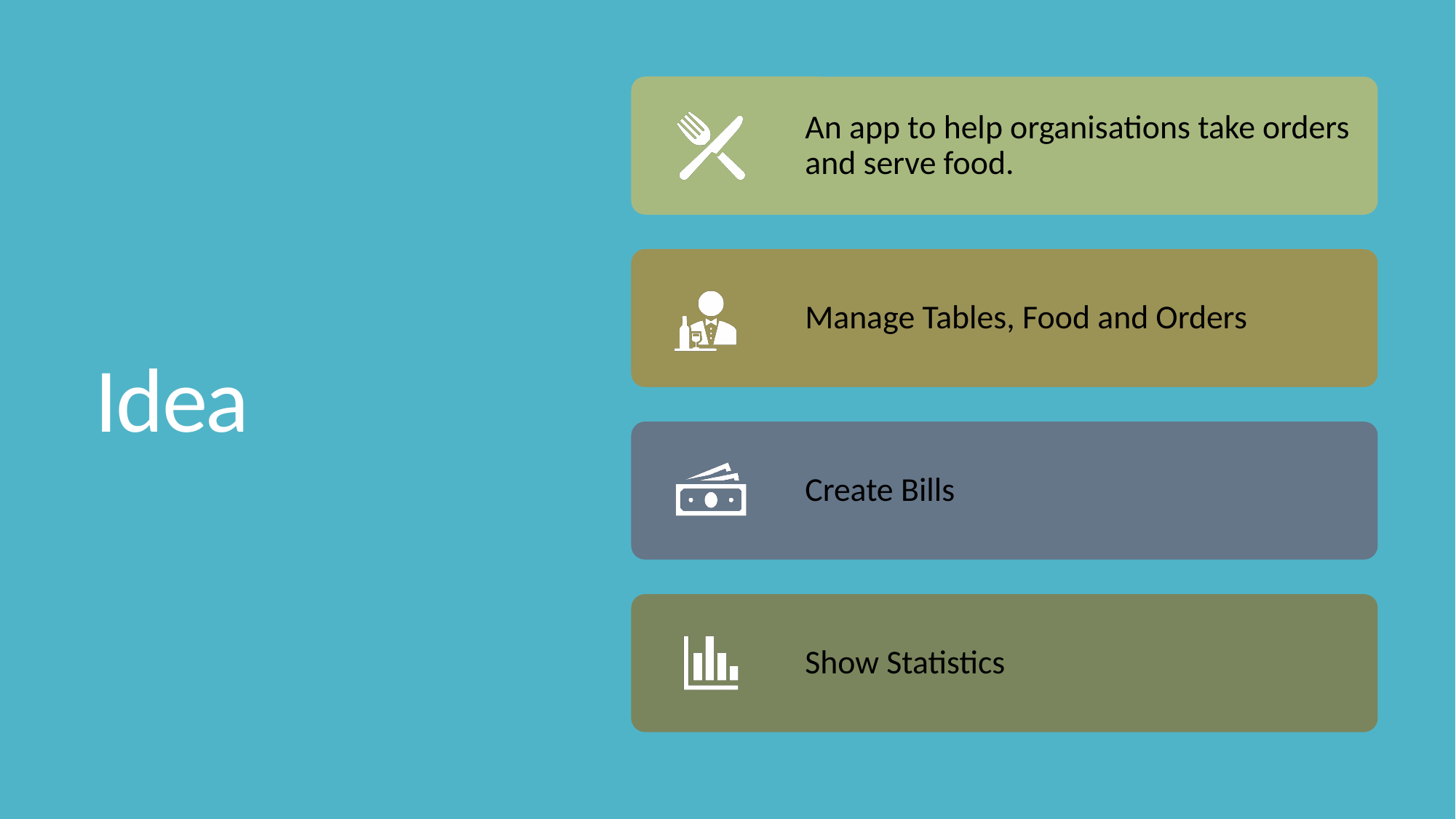

# Idea
An app to help organisations take orders and serve food.
Manage Tables, Food and Orders
Create Bills
Show Statistics